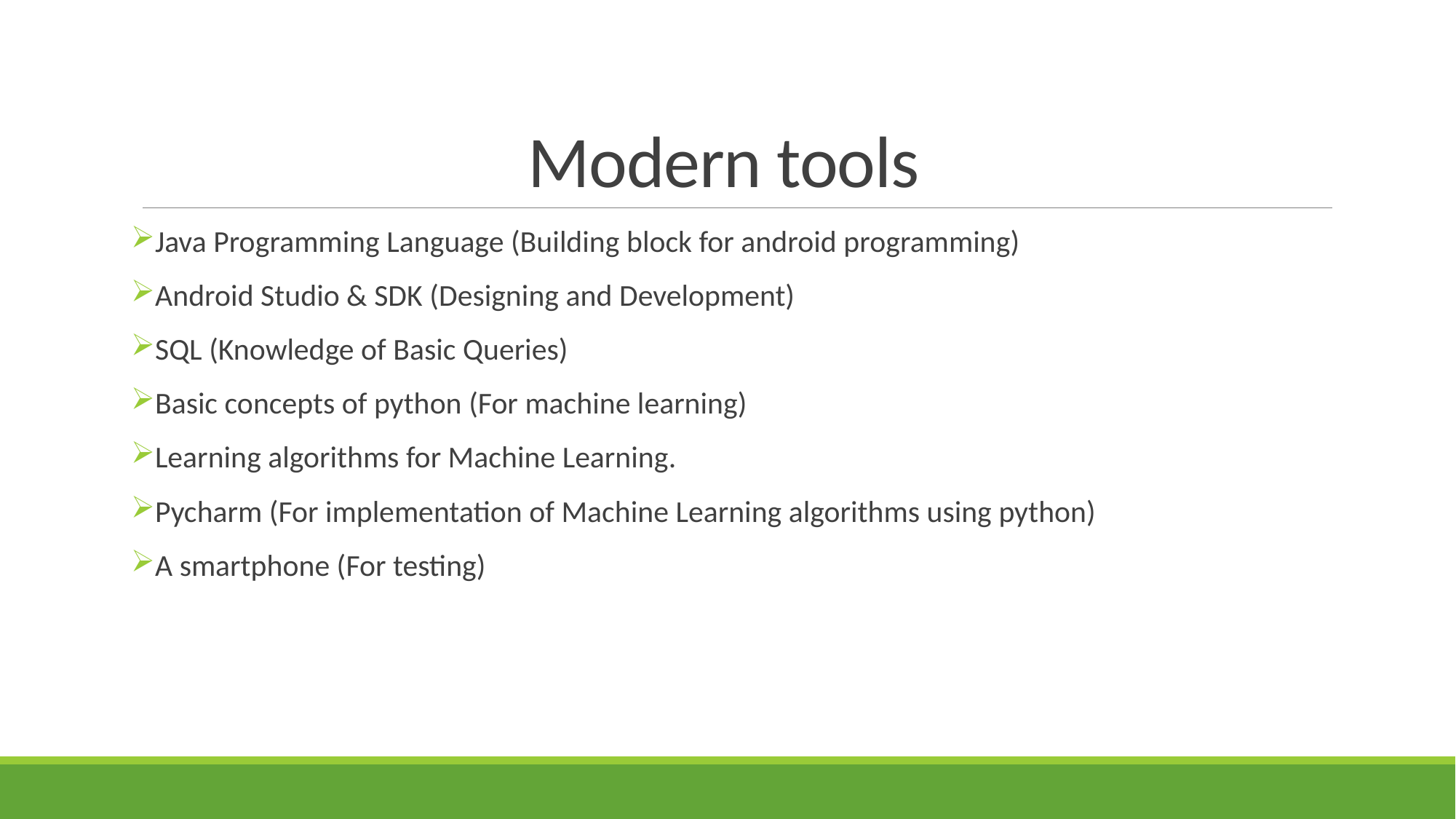

# Modern tools
Java Programming Language (Building block for android programming)
Android Studio & SDK (Designing and Development)
SQL (Knowledge of Basic Queries)
Basic concepts of python (For machine learning)
Learning algorithms for Machine Learning.
Pycharm (For implementation of Machine Learning algorithms using python)
A smartphone (For testing)